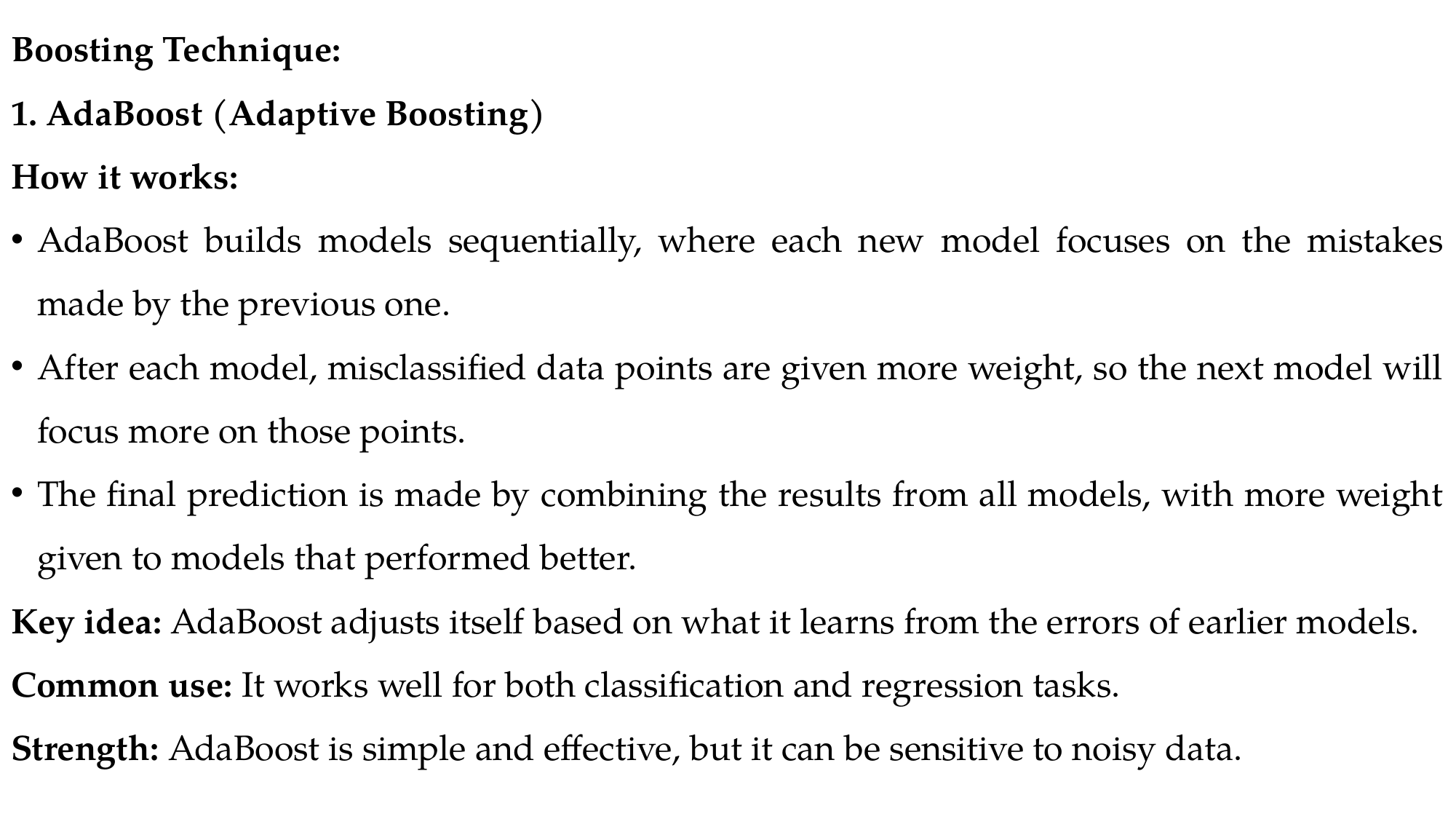

Boosting Technique:
1. AdaBoost (Adaptive Boosting)
How it works:
AdaBoost builds models sequentially, where each new model focuses on the mistakes made by the previous one.
After each model, misclassified data points are given more weight, so the next model will focus more on those points.
The final prediction is made by combining the results from all models, with more weight given to models that performed better.
Key idea: AdaBoost adjusts itself based on what it learns from the errors of earlier models.
Common use: It works well for both classification and regression tasks.
Strength: AdaBoost is simple and effective, but it can be sensitive to noisy data.